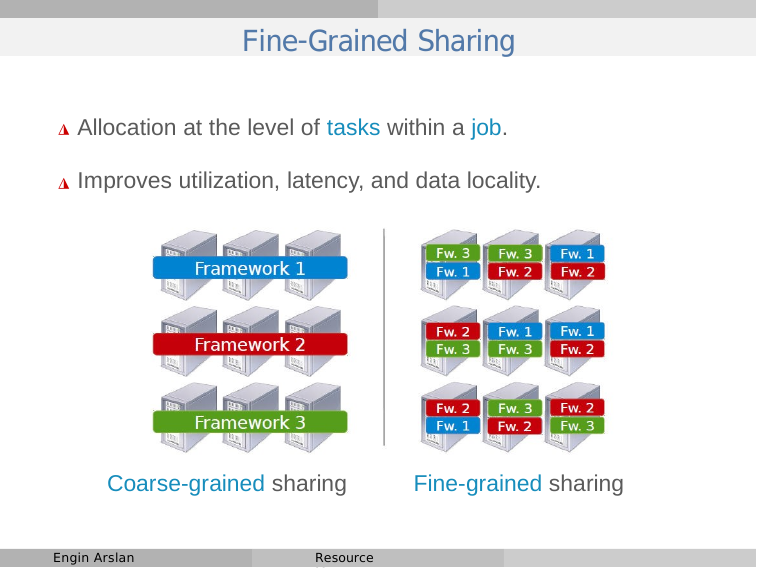

# Fine-Grained Sharing
◮  Allocation at the level of tasks within a job.

◮  Improves utilization, latency, and data locality.

Coarse-grained sharing
Fine-grained sharing

Engin Arslan
Resource Management